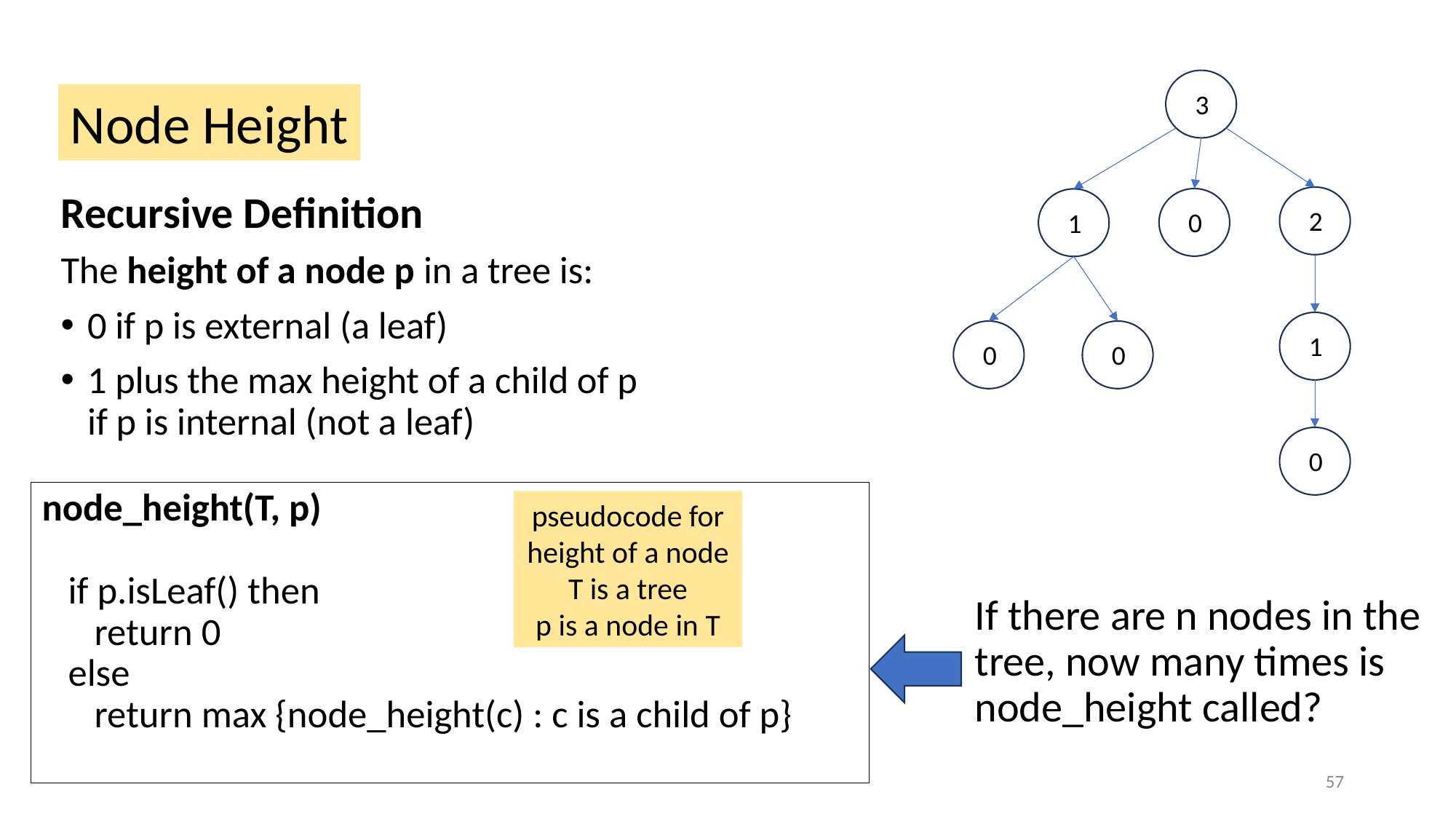

3
Node Height
Recursive Definition
The height of a node p in a tree is:
0 if p is external (a leaf)
1 plus the max height of a child of p
if p is internal (not a leaf)

2

0

1

1

0

0

0
node_height(T, p)
   if p.isLeaf() then
      return 0
   else
      return max {node_height(c) : c is a child of p}
pseudocode for height of a node
T is a tree
p is a node in T
If there are n nodes in the tree, now many times is node_height called?

57